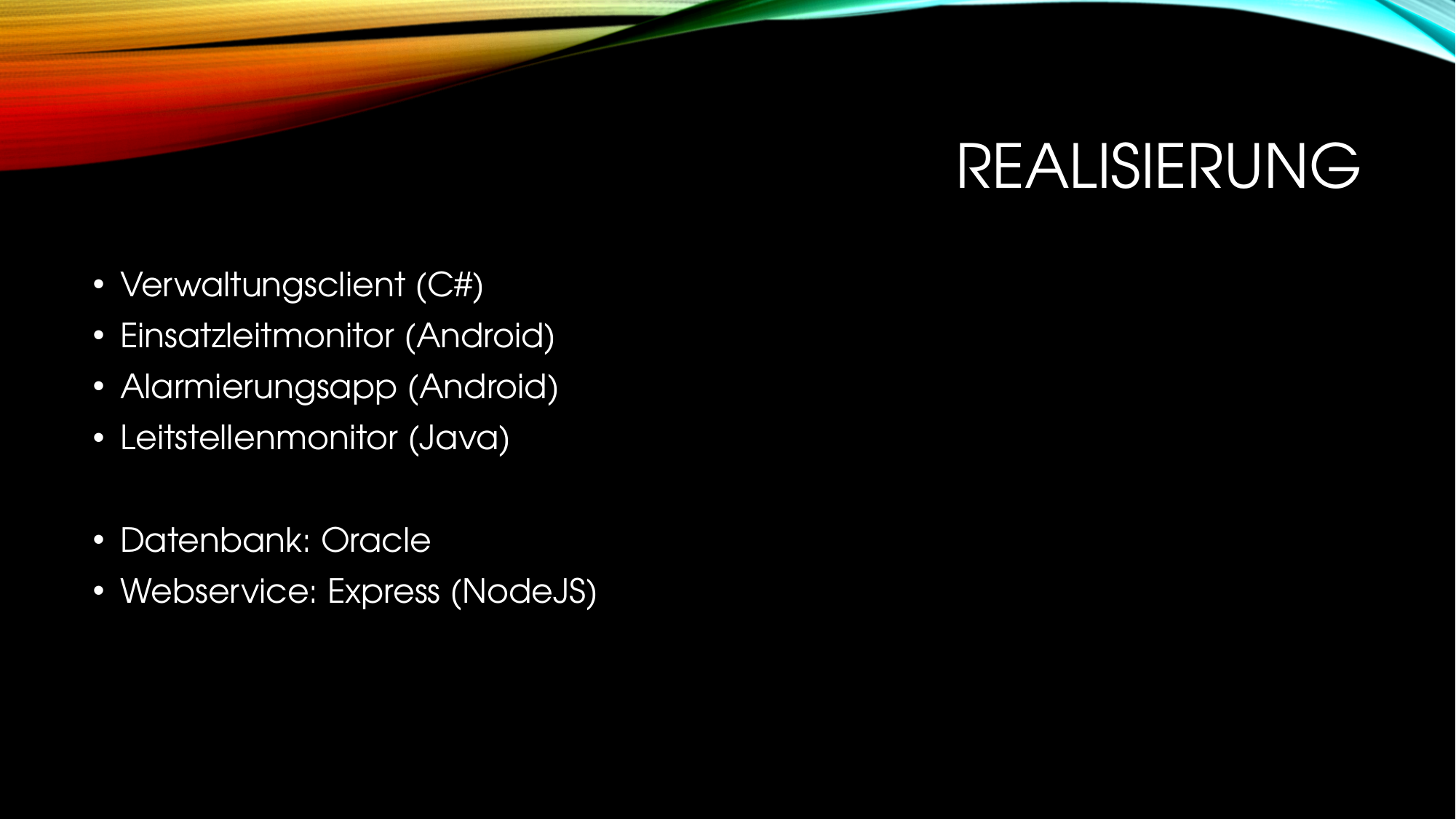

# Realisierung
Verwaltungsclient (C#)
Einsatzleitmonitor (Android)
Alarmierungsapp (Android)
Leitstellenmonitor (Java)

Datenbank: Oracle
Webservice: Express (NodeJS)